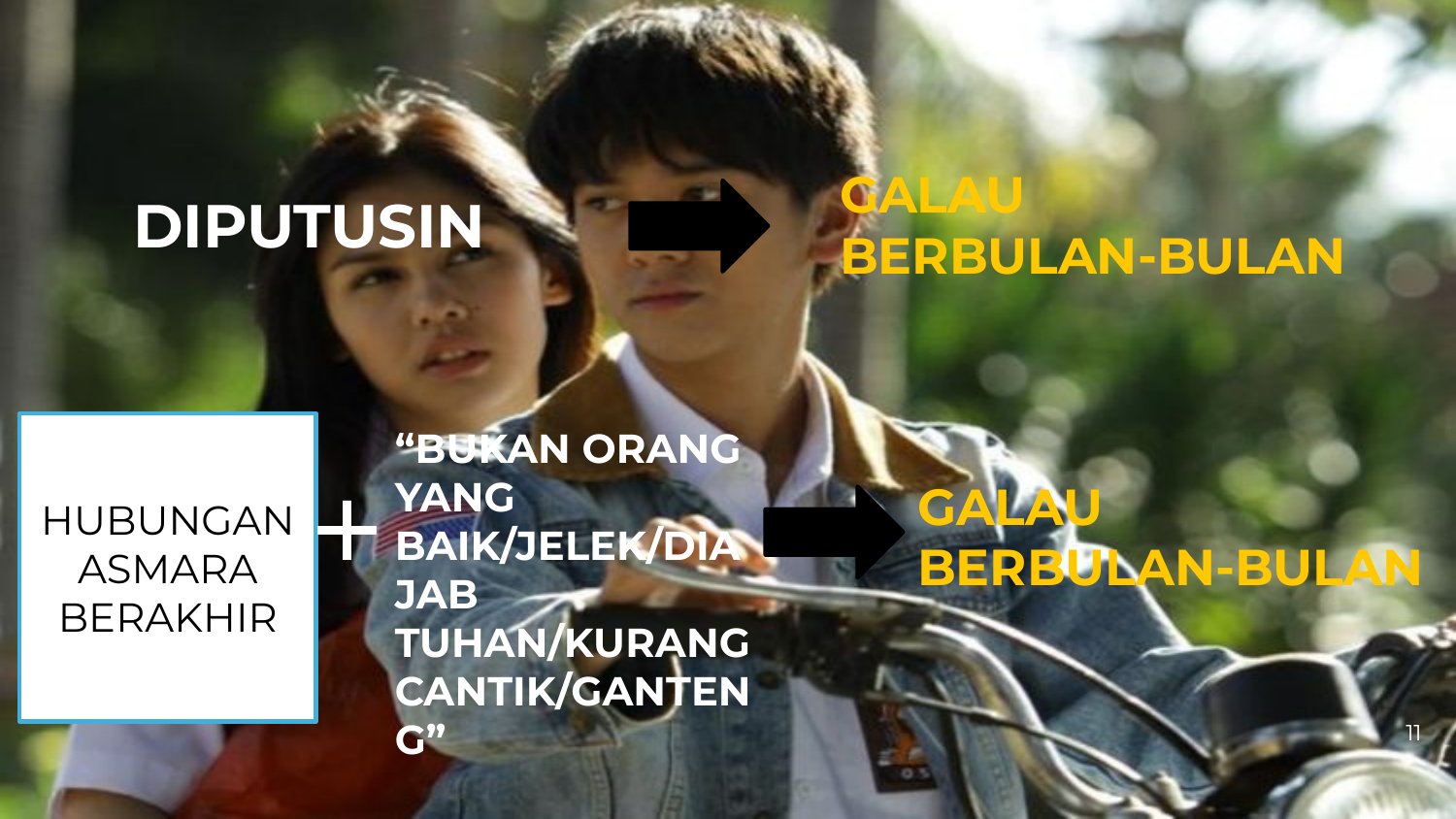

GALAU BERBULAN-BULAN
DIPUTUSIN

HUBUNGAN ASMARA BERAKHIR
“BUKAN ORANG YANG BAIK/JELEK/DIAJAB TUHAN/KURANG CANTIK/GANTENG”
+
GALAU BERBULAN-BULAN

11